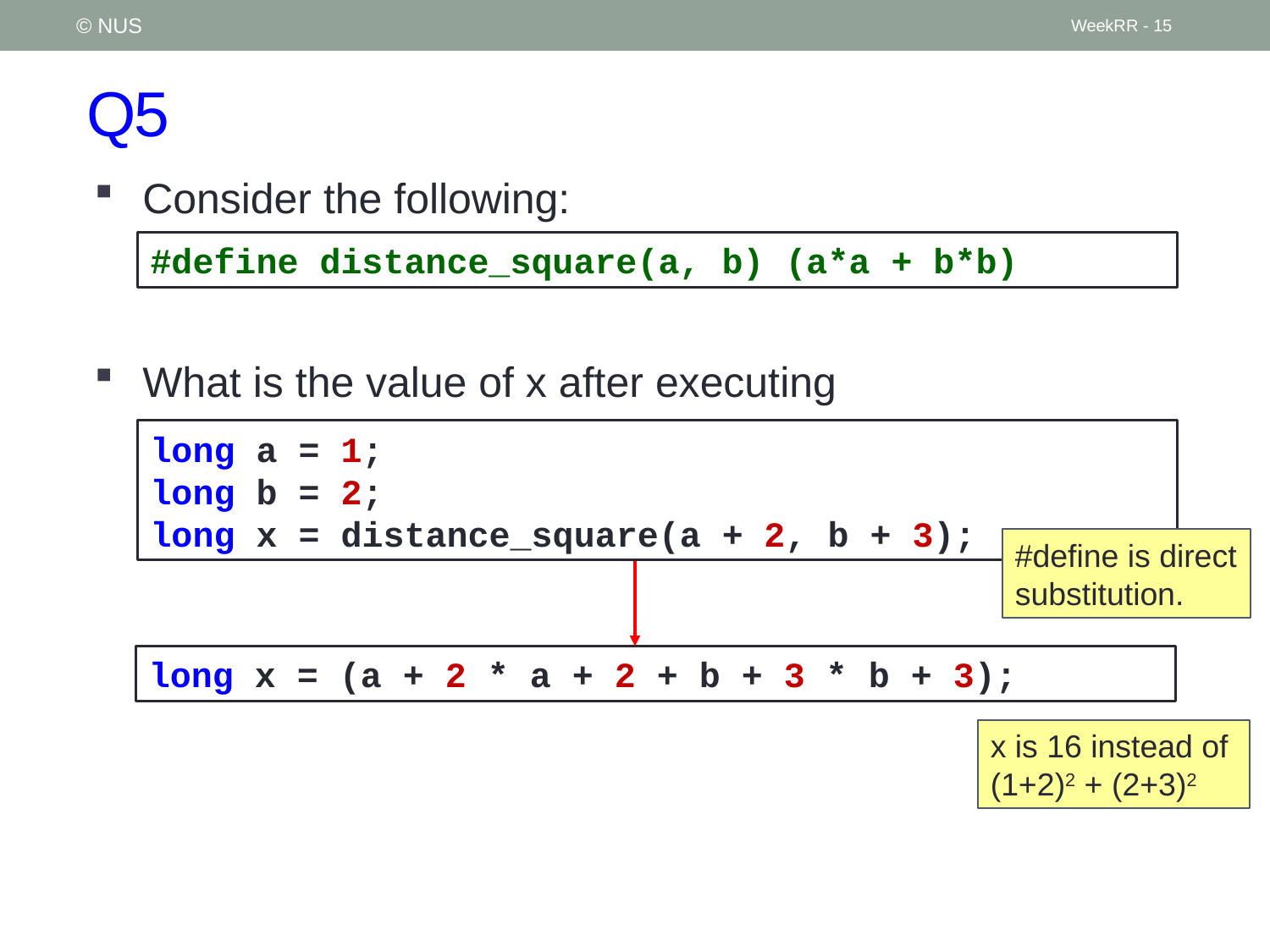

© NUS
WeekRR - 15
# Q5
Consider the following:

What is the value of x after executing

#define distance_square(a, b) (a*a + b*b)
long a = 1;
long b = 2;
long x = distance_square(a + 2, b + 3);
#define is direct substitution.
long x = (a + 2 * a + 2 + b + 3 * b + 3);
x is 16 instead of (1+2)2 + (2+3)2